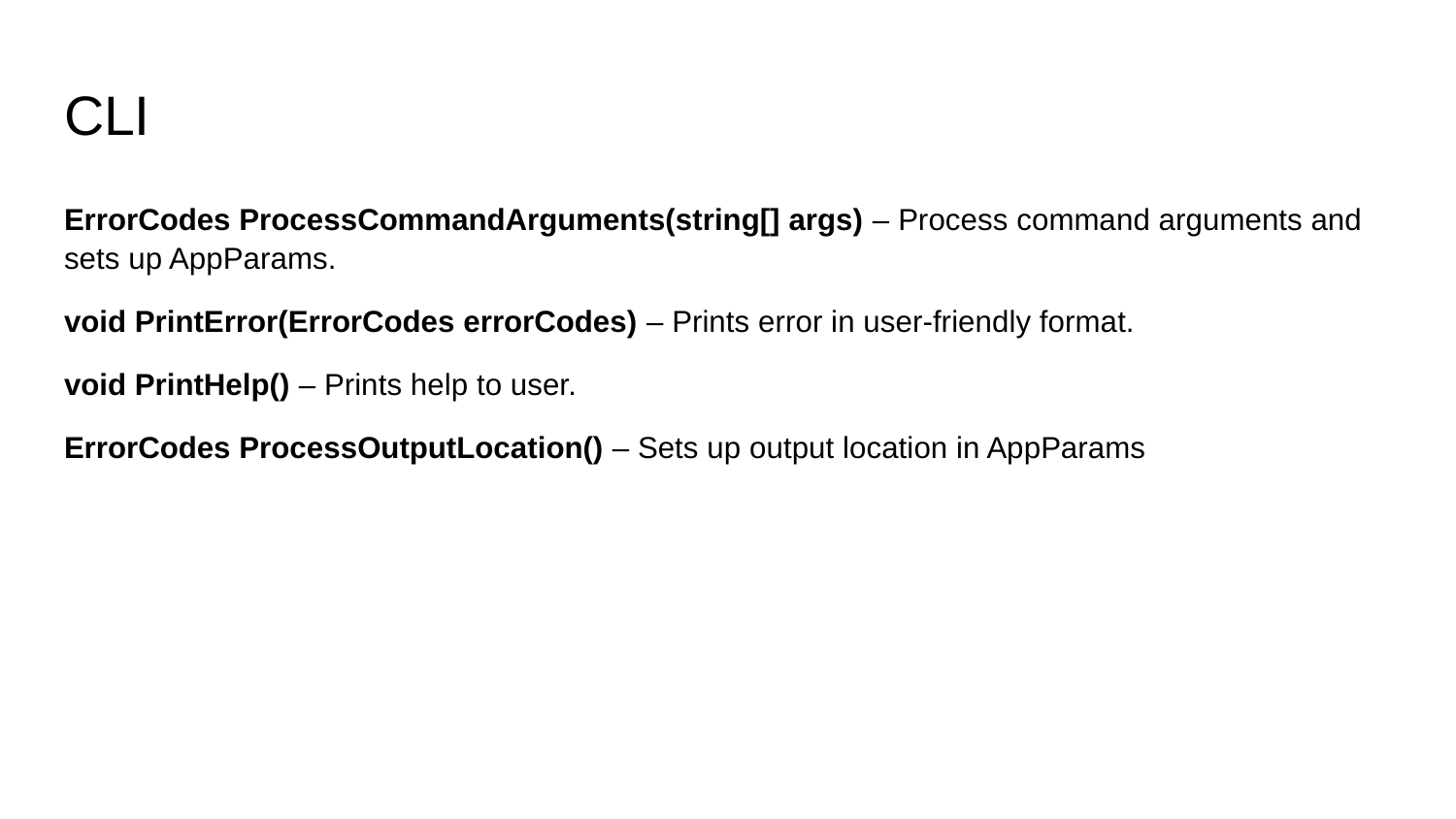

# CLI
ErrorCodes ProcessCommandArguments(string[] args) – Process command arguments and sets up AppParams.
void PrintError(ErrorCodes errorCodes) – Prints error in user-friendly format.
void PrintHelp() – Prints help to user.
ErrorCodes ProcessOutputLocation() – Sets up output location in AppParams